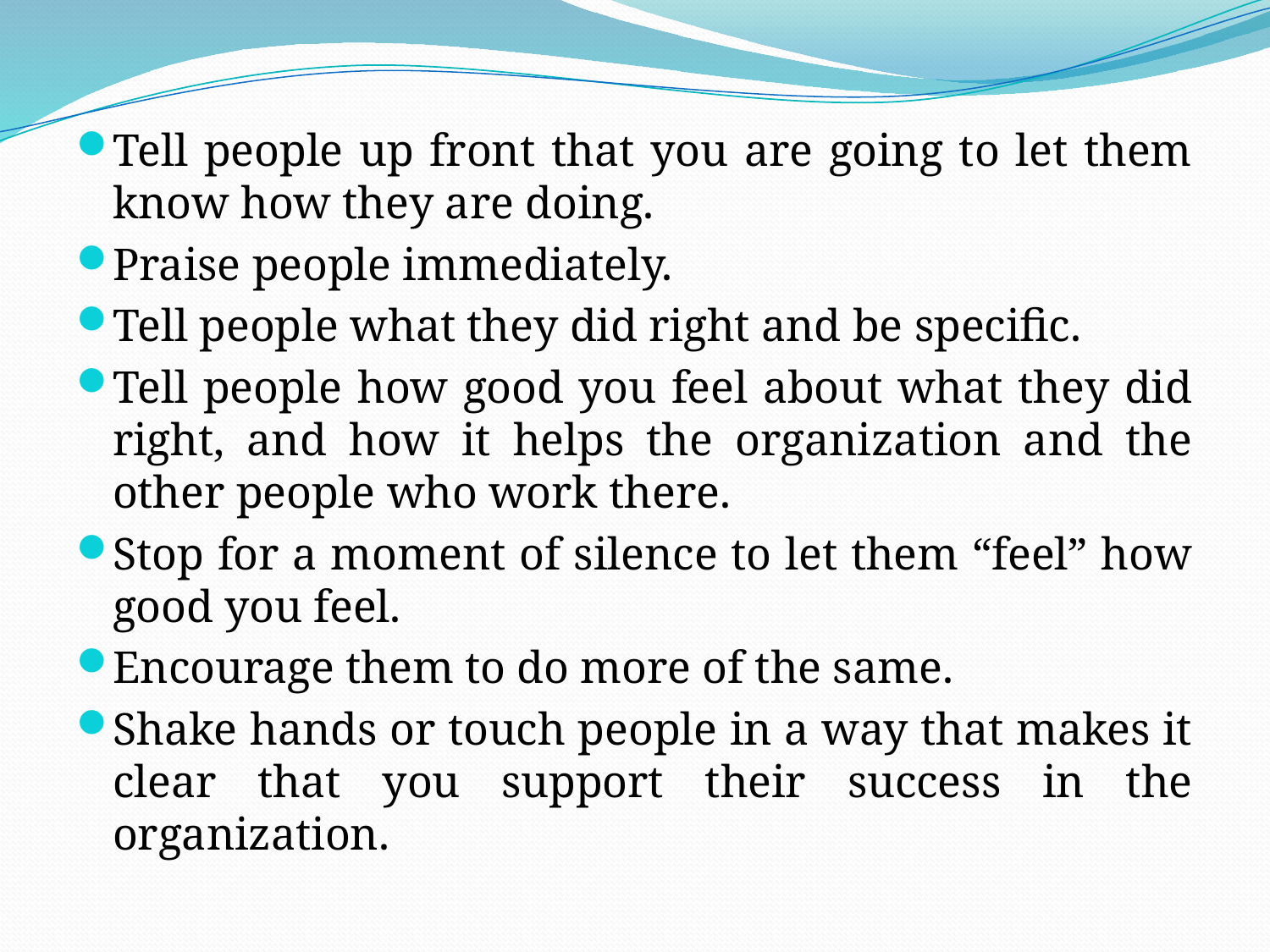

Tell people up front that you are going to let them know how they are doing.
Praise people immediately.
Tell people what they did right and be specific.
Tell people how good you feel about what they did right, and how it helps the organization and the other people who work there.
Stop for a moment of silence to let them “feel” how good you feel.
Encourage them to do more of the same.
Shake hands or touch people in a way that makes it clear that you support their success in the organization.